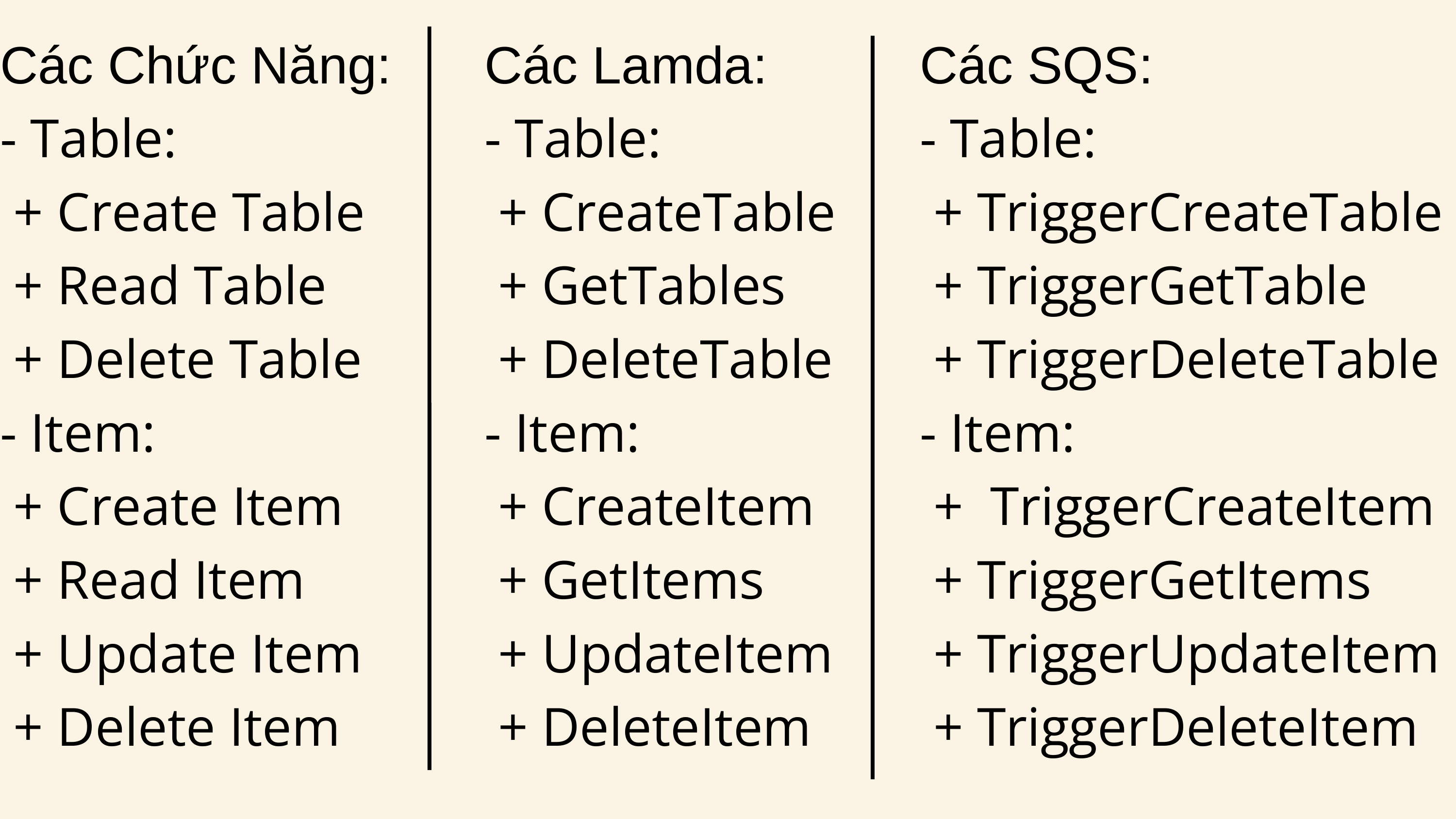

Các Chức Năng:
- Table:
 + Create Table
 + Read Table
 + Delete Table
- Item:
 + Create Item
 + Read Item
 + Update Item
 + Delete Item

Các Lamda:
- Table:
 + CreateTable
 + GetTables
 + DeleteTable
- Item:
 + CreateItem
 + GetItems
 + UpdateItem
 + DeleteItem

Các SQS:
- Table:
 + TriggerCreateTable
 + TriggerGetTable
 + TriggerDeleteTable
- Item:
 +  TriggerCreateItem
 + TriggerGetItems
 + TriggerUpdateItem
 + TriggerDeleteItem